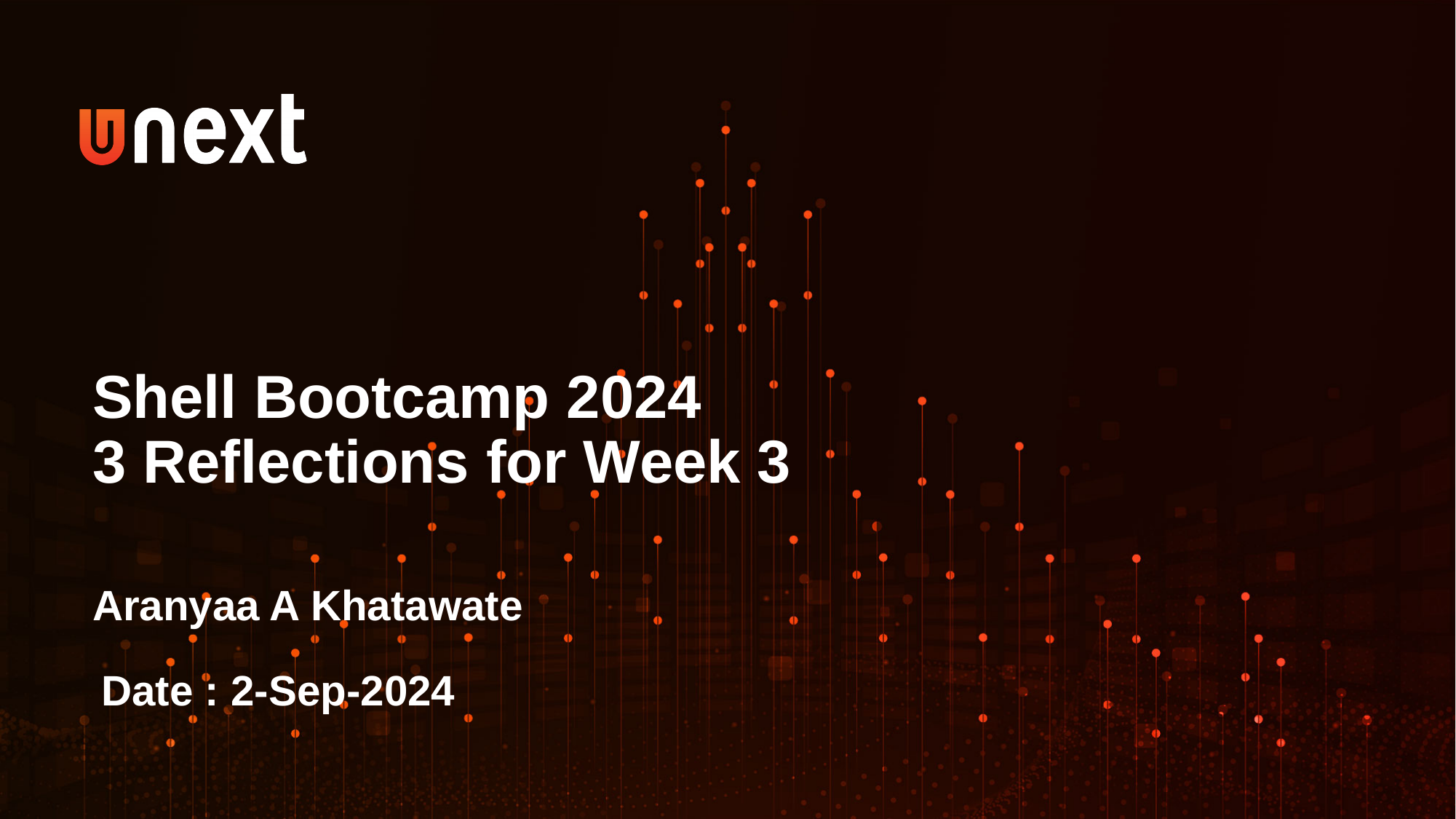

Shell Bootcamp 2024
3 Reflections for Week 3
Aranyaa A Khatawate
Date : 2-Sep-2024